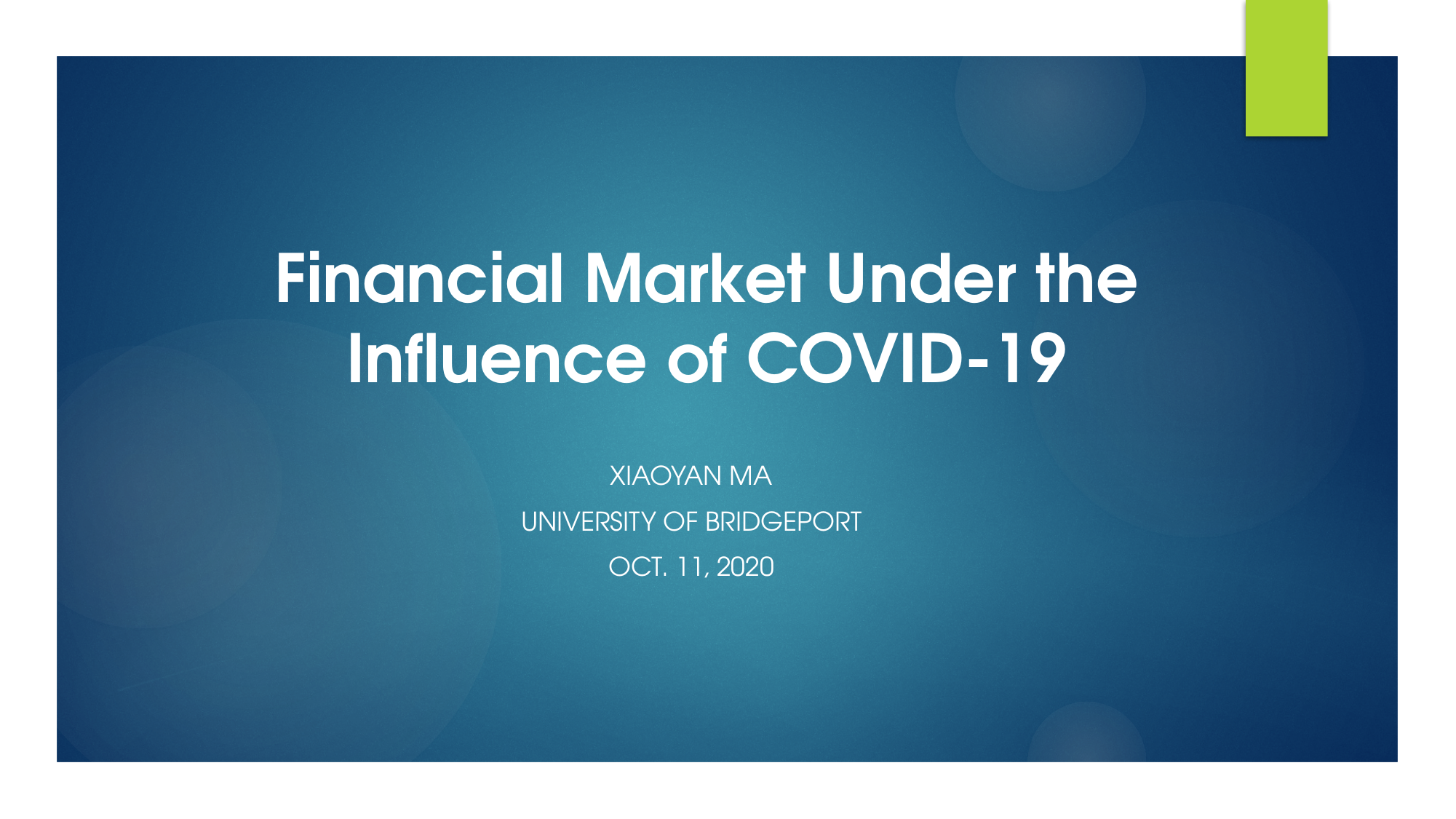

# Financial Market Under the Influence of COVID-19
Xiaoyan ma
University of Bridgeport
Oct. 11, 2020